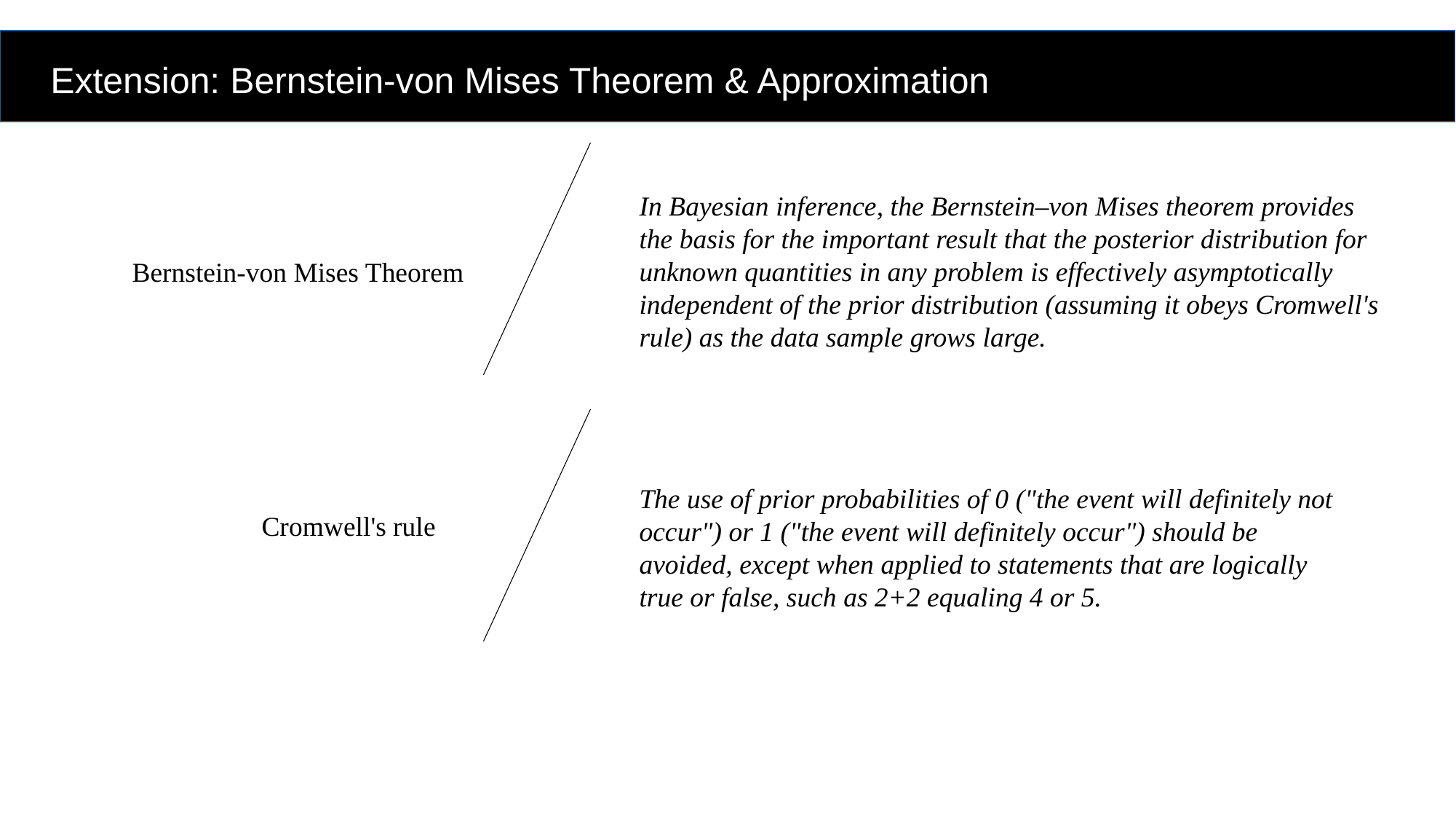

Extension: Bernstein-von Mises Theorem & Approximation
In Bayesian inference, the Bernstein–von Mises theorem provides the basis for the important result that the posterior distribution for unknown quantities in any problem is effectively asymptotically independent of the prior distribution (assuming it obeys Cromwell's rule) as the data sample grows large.
Bernstein-von Mises Theorem
The use of prior probabilities of 0 ("the event will definitely not occur") or 1 ("the event will definitely occur") should be avoided, except when applied to statements that are logically true or false, such as 2+2 equaling 4 or 5.
Cromwell's rule